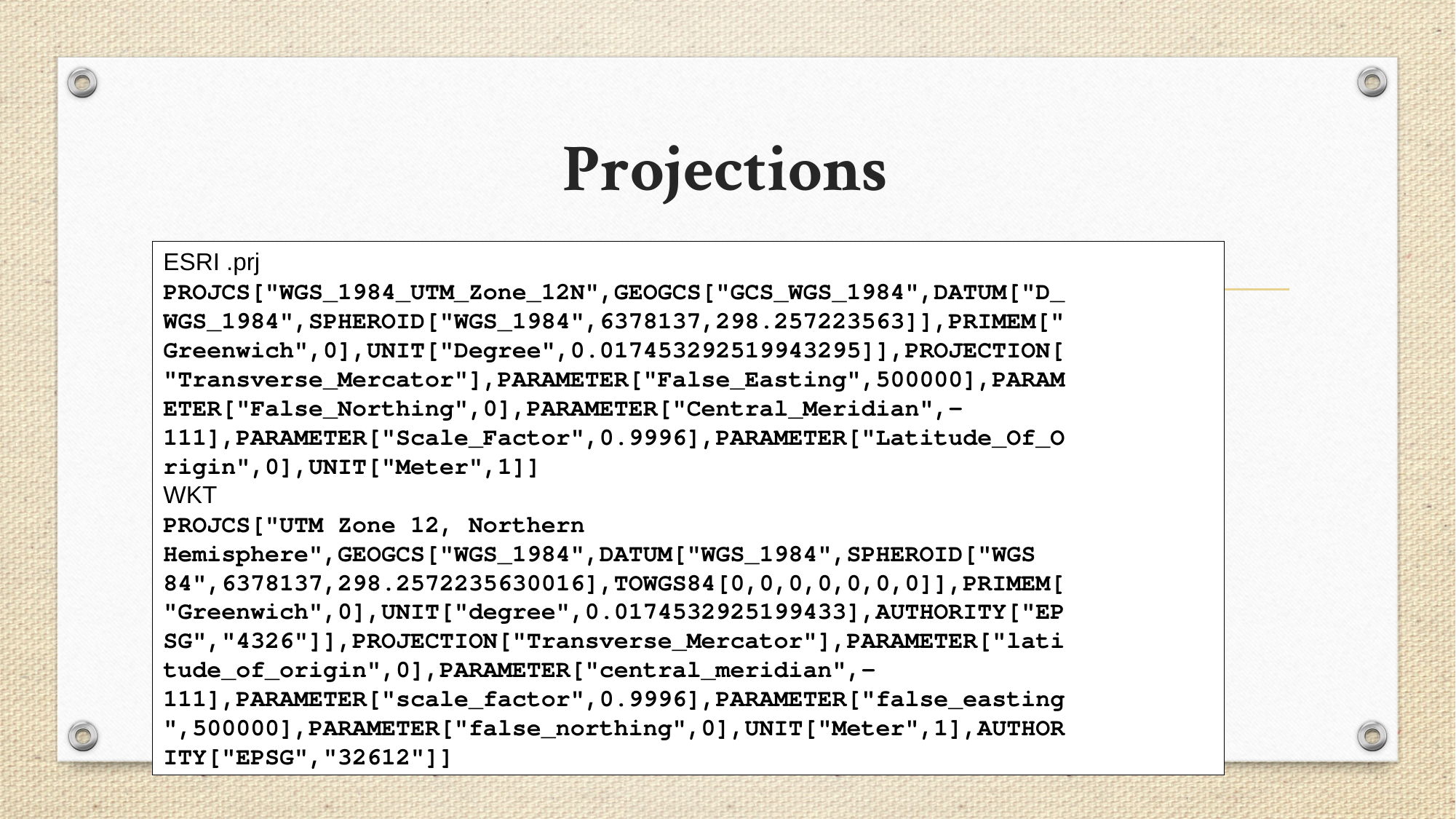

# Projections
ESRI .prj
PROJCS["WGS_1984_UTM_Zone_12N",GEOGCS["GCS_WGS_1984",DATUM["D_
WGS_1984",SPHEROID["WGS_1984",6378137,298.257223563]],PRIMEM["
Greenwich",0],UNIT["Degree",0.017453292519943295]],PROJECTION[
"Transverse_Mercator"],PARAMETER["False_Easting",500000],PARAM
ETER["False_Northing",0],PARAMETER["Central_Meridian",-
111],PARAMETER["Scale_Factor",0.9996],PARAMETER["Latitude_Of_O
rigin",0],UNIT["Meter",1]]
WKT
PROJCS["UTM Zone 12, Northern
Hemisphere",GEOGCS["WGS_1984",DATUM["WGS_1984",SPHEROID["WGS
84",6378137,298.2572235630016],TOWGS84[0,0,0,0,0,0,0]],PRIMEM[
"Greenwich",0],UNIT["degree",0.0174532925199433],AUTHORITY["EP
SG","4326"]],PROJECTION["Transverse_Mercator"],PARAMETER["lati
tude_of_origin",0],PARAMETER["central_meridian",-
111],PARAMETER["scale_factor",0.9996],PARAMETER["false_easting
",500000],PARAMETER["false_northing",0],UNIT["Meter",1],AUTHOR
ITY["EPSG","32612"]]